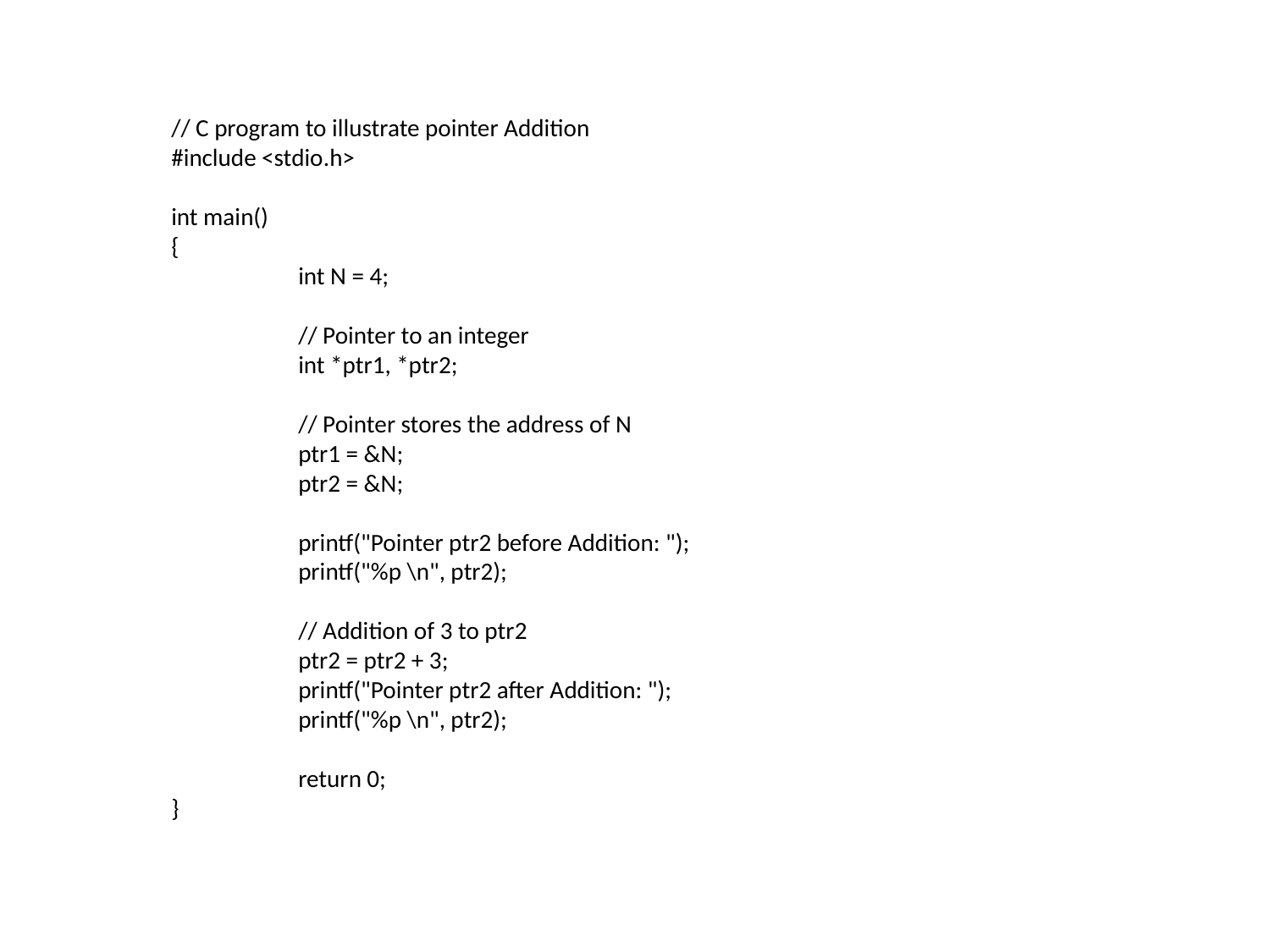

// C program to illustrate pointer Addition
#include <stdio.h>

int main()
{
	int N = 4;

	// Pointer to an integer
	int *ptr1, *ptr2;

	// Pointer stores the address of N
	ptr1 = &N;
	ptr2 = &N;

	printf("Pointer ptr2 before Addition: ");
	printf("%p \n", ptr2);

	// Addition of 3 to ptr2
	ptr2 = ptr2 + 3;
	printf("Pointer ptr2 after Addition: ");
	printf("%p \n", ptr2);

	return 0;
}